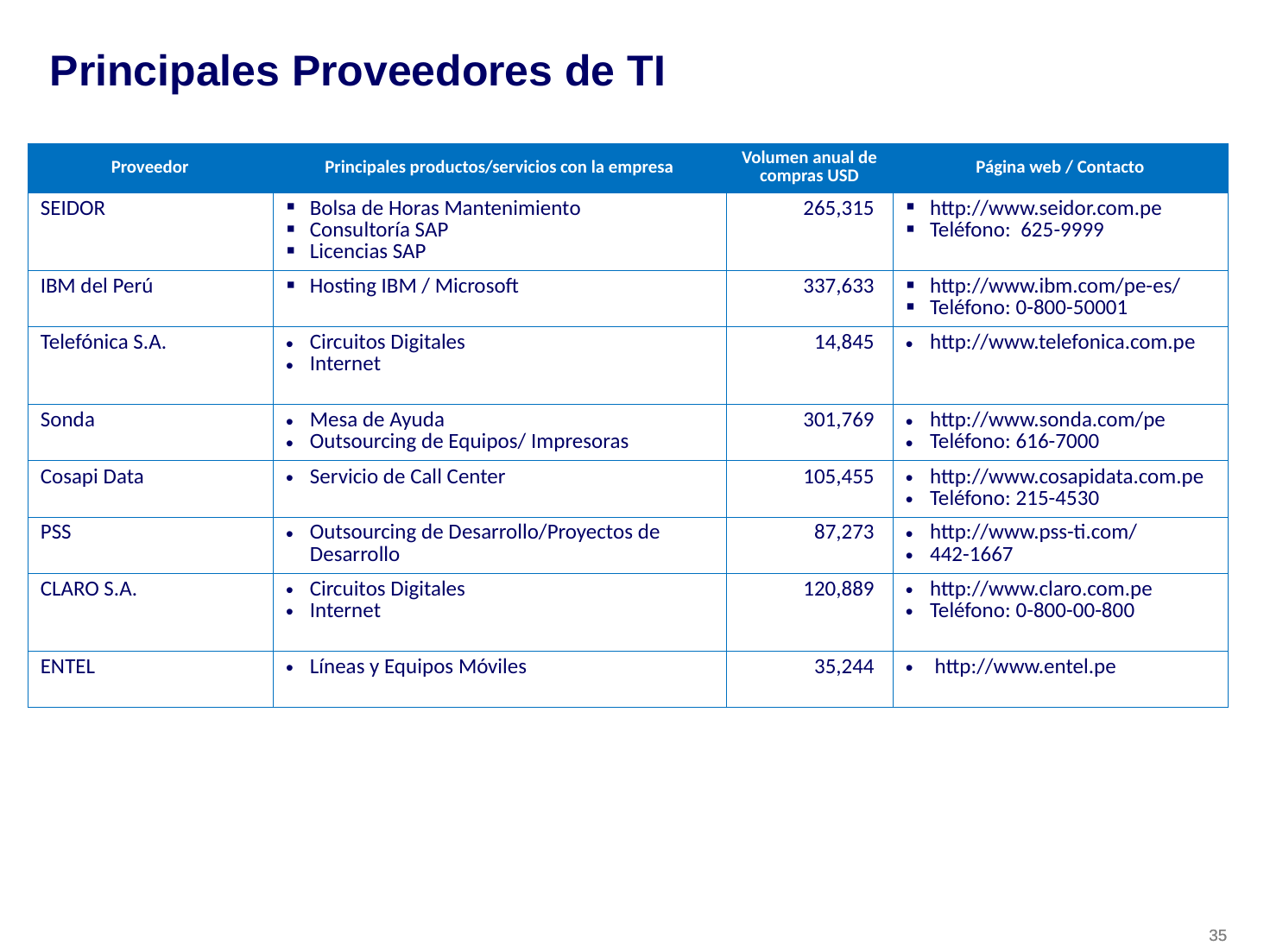

# Principales Proveedores de TI
| Proveedor | Principales productos/servicios con la empresa | Volumen anual de compras USD | Página web / Contacto |
| --- | --- | --- | --- |
| SEIDOR | Bolsa de Horas Mantenimiento Consultoría SAP Licencias SAP | 265,315 | http://www.seidor.com.pe Teléfono: 625-9999 |
| IBM del Perú | Hosting IBM / Microsoft | 337,633 | http://www.ibm.com/pe-es/ Teléfono: 0-800-50001 |
| Telefónica S.A. | Circuitos Digitales Internet | 14,845 | http://www.telefonica.com.pe |
| Sonda | Mesa de Ayuda Outsourcing de Equipos/ Impresoras | 301,769 | http://www.sonda.com/pe Teléfono: 616-7000 |
| Cosapi Data | Servicio de Call Center | 105,455 | http://www.cosapidata.com.pe Teléfono: 215-4530 |
| PSS | Outsourcing de Desarrollo/Proyectos de Desarrollo | 87,273 | http://www.pss-ti.com/ 442-1667 |
| CLARO S.A. | Circuitos Digitales Internet | 120,889 | http://www.claro.com.pe Teléfono: 0-800-00-800 |
| ENTEL | Líneas y Equipos Móviles | 35,244 | http://www.entel.pe |